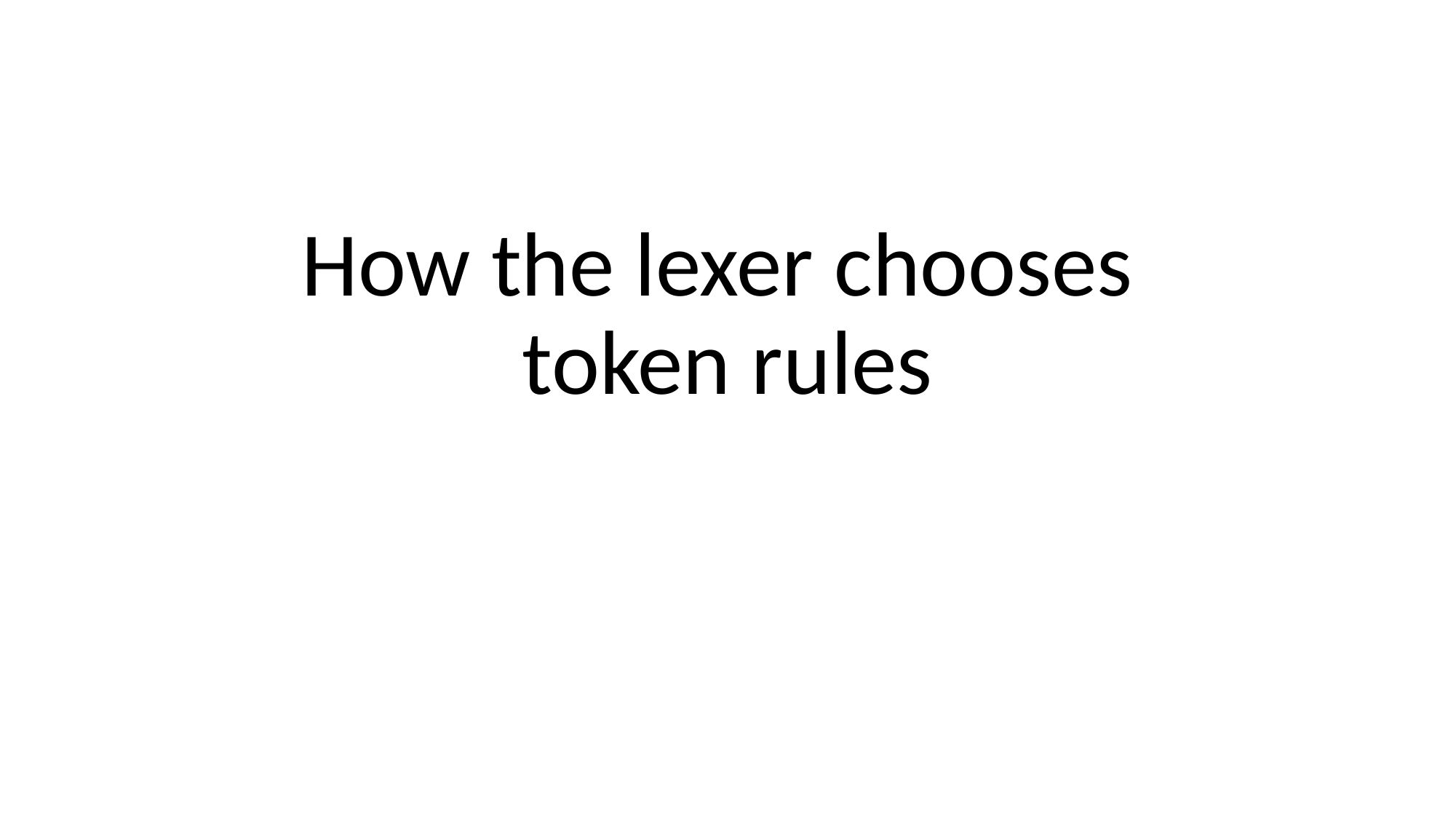

# How the lexer chooses token rules